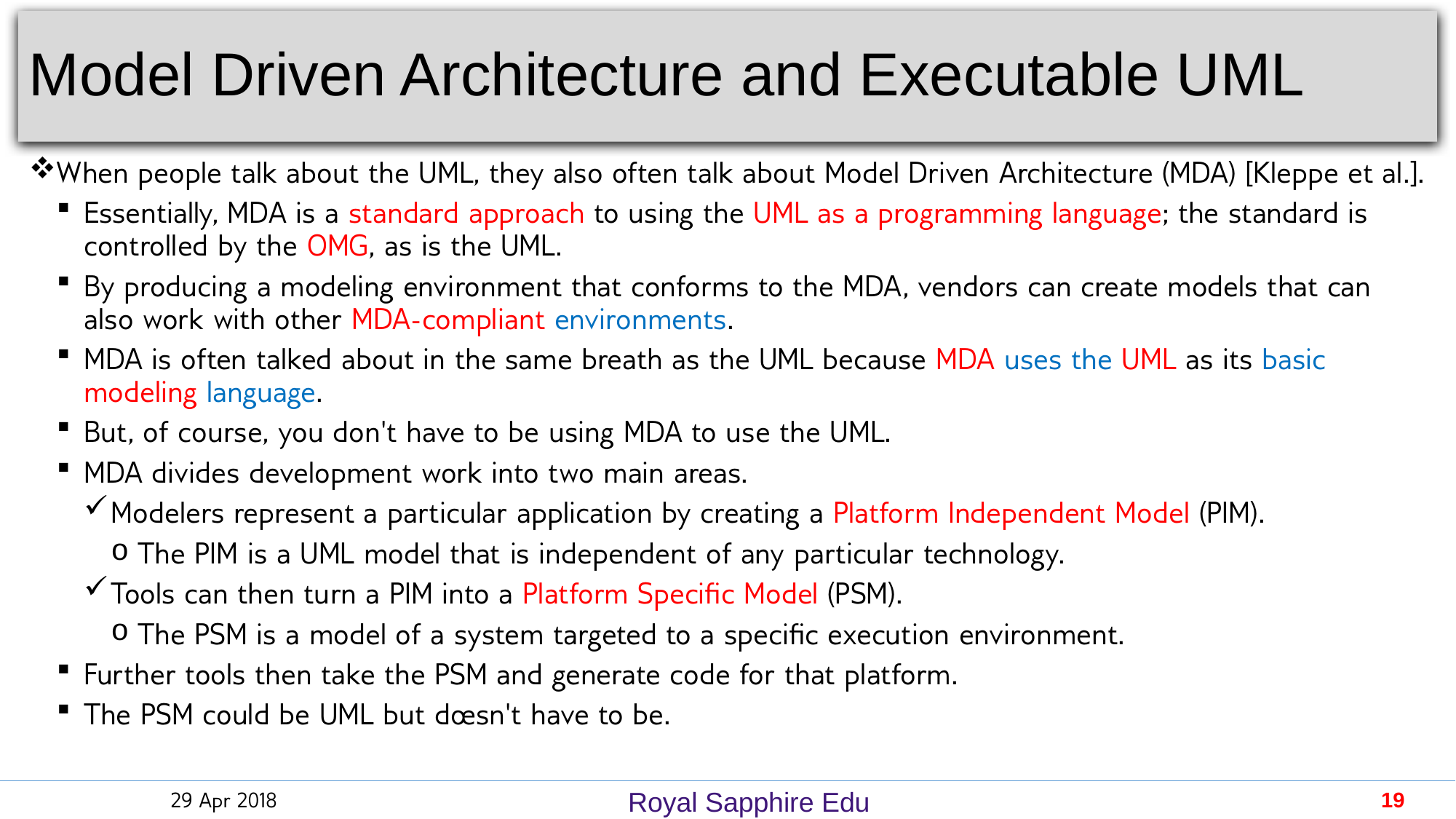

# Model Driven Architecture and Executable UML
When people talk about the UML, they also often talk about Model Driven Architecture (MDA) [Kleppe et al.].
Essentially, MDA is a standard approach to using the UML as a programming language; the standard is controlled by the OMG, as is the UML.
By producing a modeling environment that conforms to the MDA, vendors can create models that can also work with other MDA-compliant environments.
MDA is often talked about in the same breath as the UML because MDA uses the UML as its basic modeling language.
But, of course, you don't have to be using MDA to use the UML.
MDA divides development work into two main areas.
Modelers represent a particular application by creating a Platform Independent Model (PIM).
The PIM is a UML model that is independent of any particular technology.
Tools can then turn a PIM into a Platform Specific Model (PSM).
The PSM is a model of a system targeted to a specific execution environment.
Further tools then take the PSM and generate code for that platform.
The PSM could be UML but doesn't have to be.
29 Apr 2018
19